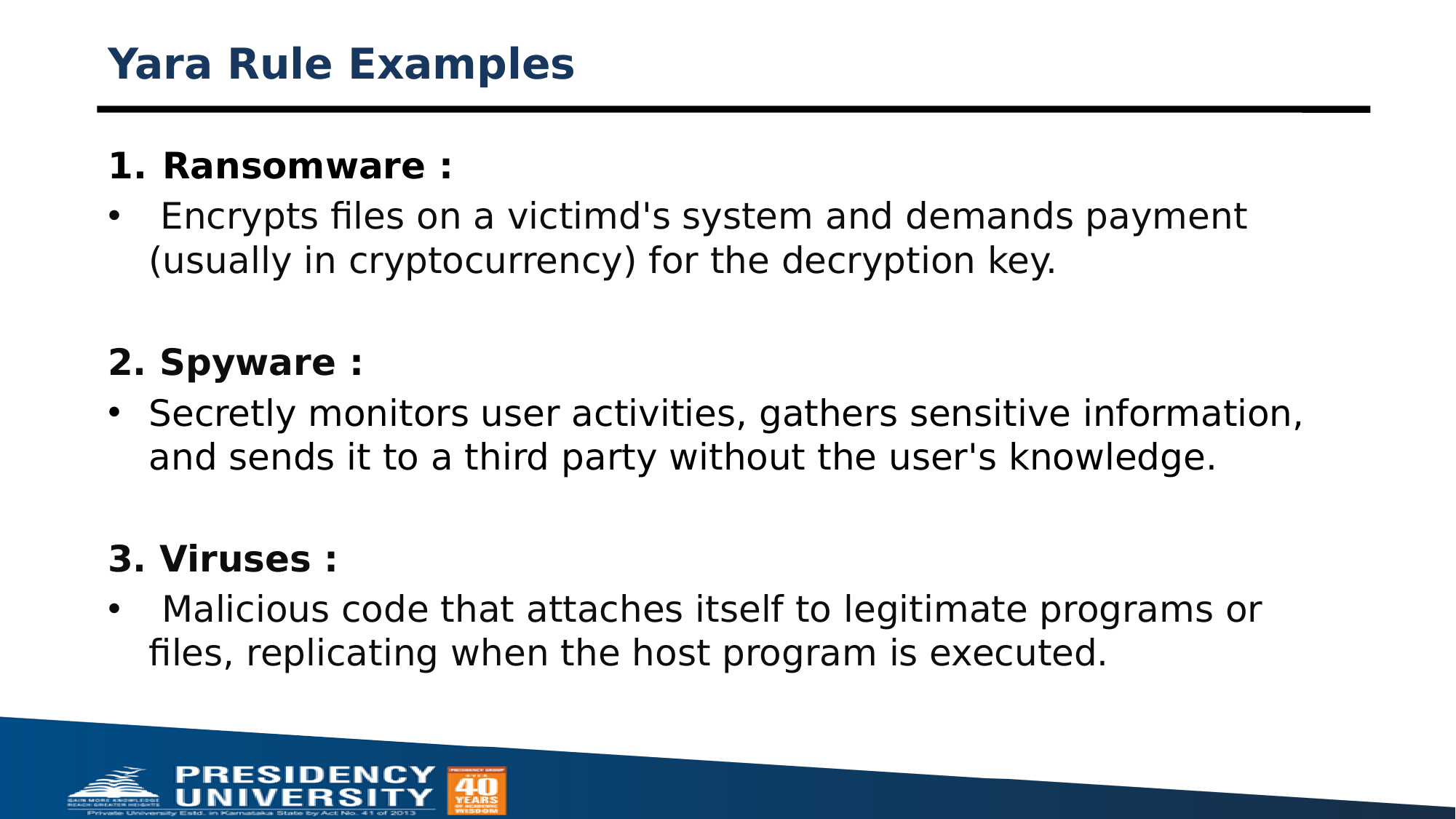

# Yara Rule Examples
Ransomware :
 Encrypts files on a victimd's system and demands payment (usually in cryptocurrency) for the decryption key.

2. Spyware :
Secretly monitors user activities, gathers sensitive information, and sends it to a third party without the user's knowledge.

3. Viruses :
 Malicious code that attaches itself to legitimate programs or files, replicating when the host program is executed.